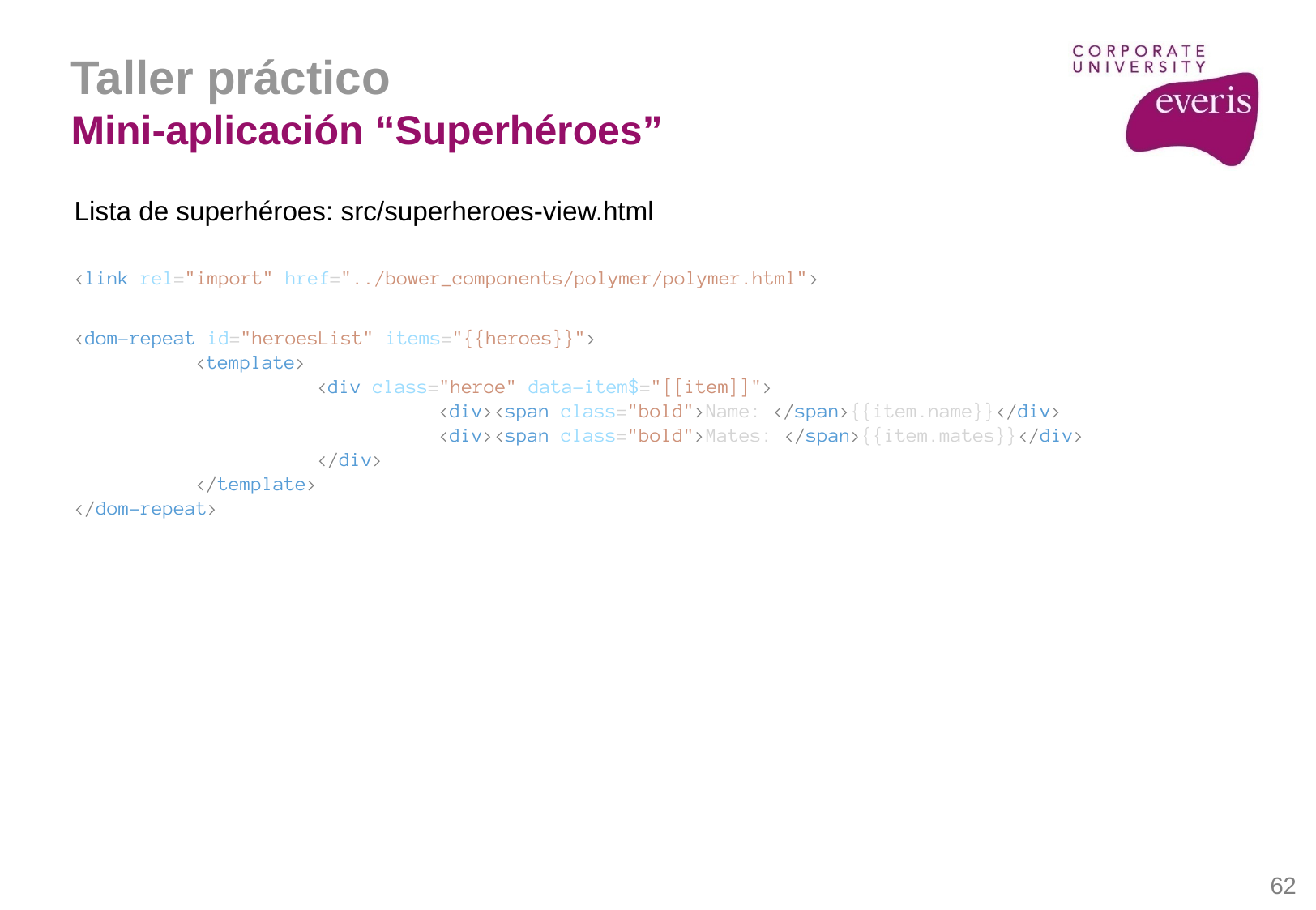

Taller práctico
Mini-aplicación “Superhéroes”

Lista de superhéroes: src/superheroes-view.html
<link rel="import" href="../bower_components/polymer/polymer.html">
<dom-repeat id="heroesList" items="{{heroes}}">
	<template>
		<div class="heroe" data-item$="[[item]]">
			<div><span class="bold">Name: </span>{{item.name}}</div>
			<div><span class="bold">Mates: </span>{{item.mates}}</div>
		</div>
	</template>
</dom-repeat>